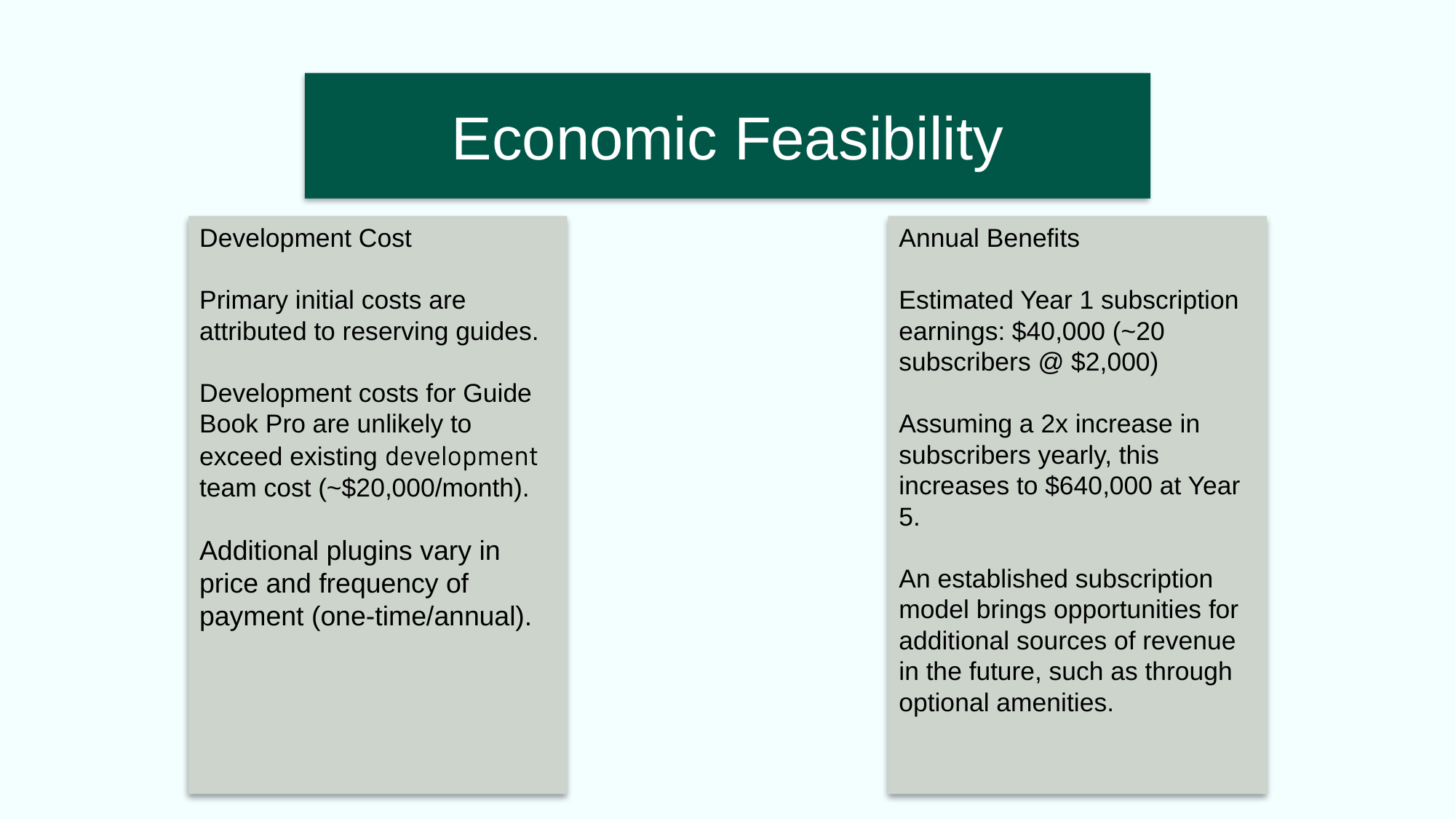

Economic Feasibility
Development Cost

Primary initial costs are attributed to reserving guides.

Development costs for Guide Book Pro are unlikely to exceed existing development team cost (~$20,000/month).

Additional plugins vary in price and frequency of payment (one-time/annual).

Annual Benefits

Estimated Year 1 subscription earnings: $40,000 (~20 subscribers @ $2,000)

Assuming a 2x increase in subscribers yearly, this increases to $640,000 at Year 5.

An established subscription model brings opportunities for additional sources of revenue in the future, such as through optional amenities.